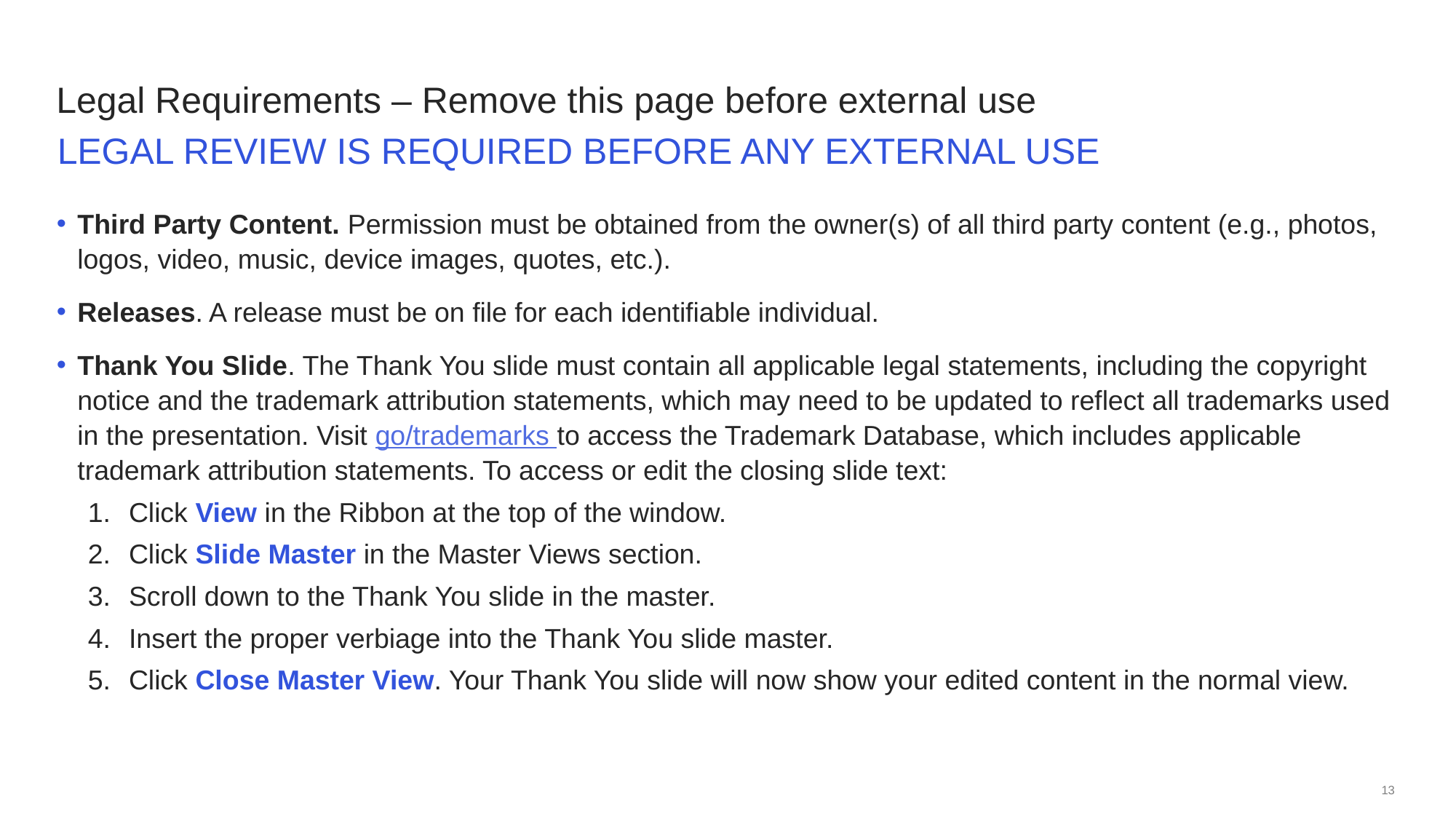

# Legal Requirements – Remove this page before external use
LEGAL REVIEW IS REQUIRED BEFORE ANY EXTERNAL USE

Third Party Content. Permission must be obtained from the owner(s) of all third party content (e.g., photos, logos, video, music, device images, quotes, etc.).
Releases. A release must be on file for each identifiable individual.
Thank You Slide. The Thank You slide must contain all applicable legal statements, including the copyright notice and the trademark attribution statements, which may need to be updated to reflect all trademarks used in the presentation. Visit go/trademarks to access the Trademark Database, which includes applicable trademark attribution statements. To access or edit the closing slide text:
Click View in the Ribbon at the top of the window.
Click Slide Master in the Master Views section.
Scroll down to the Thank You slide in the master.
Insert the proper verbiage into the Thank You slide master.
Click Close Master View. Your Thank You slide will now show your edited content in the normal view.